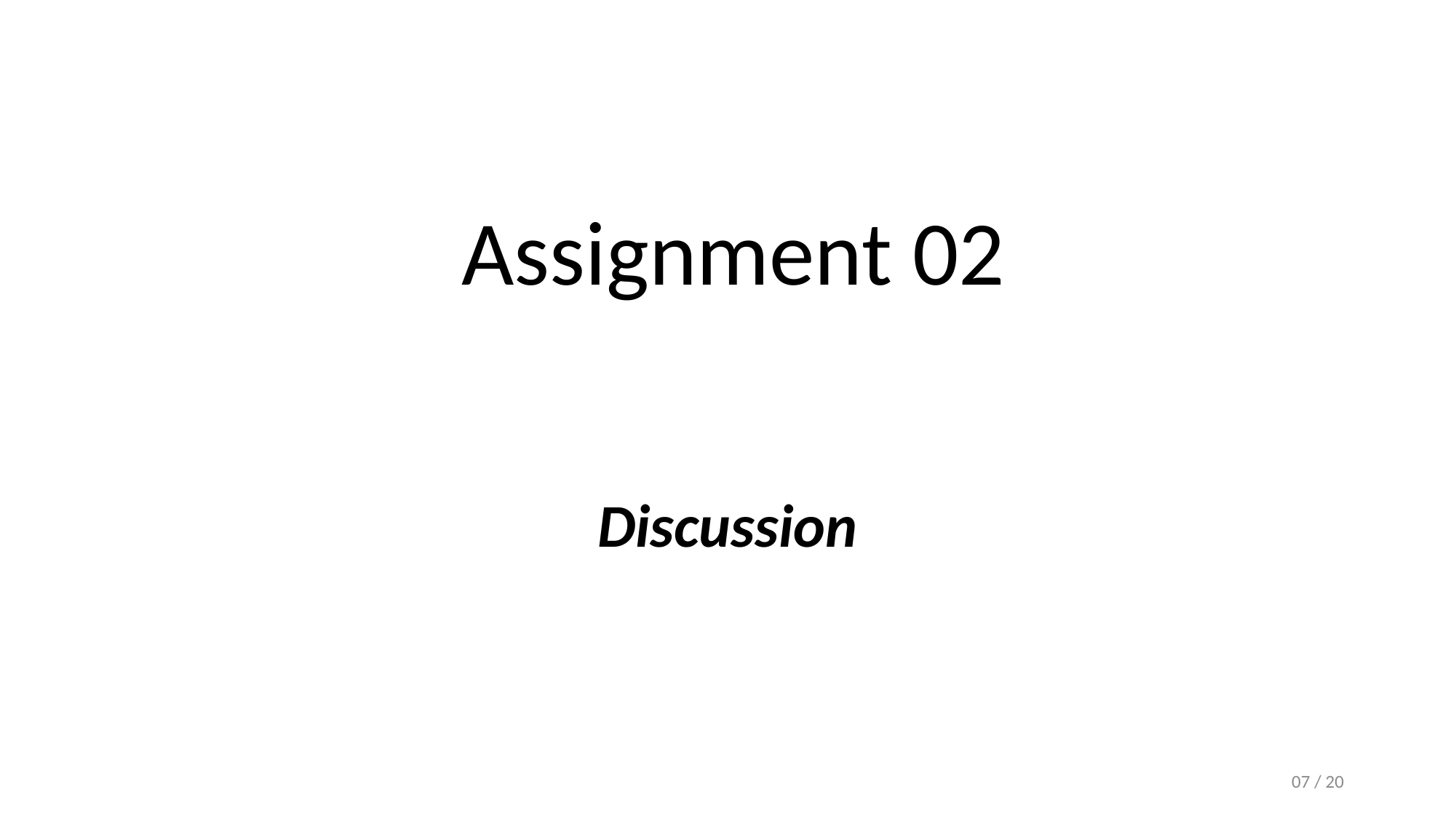

# Assignment 02

Discussion
07 / 20